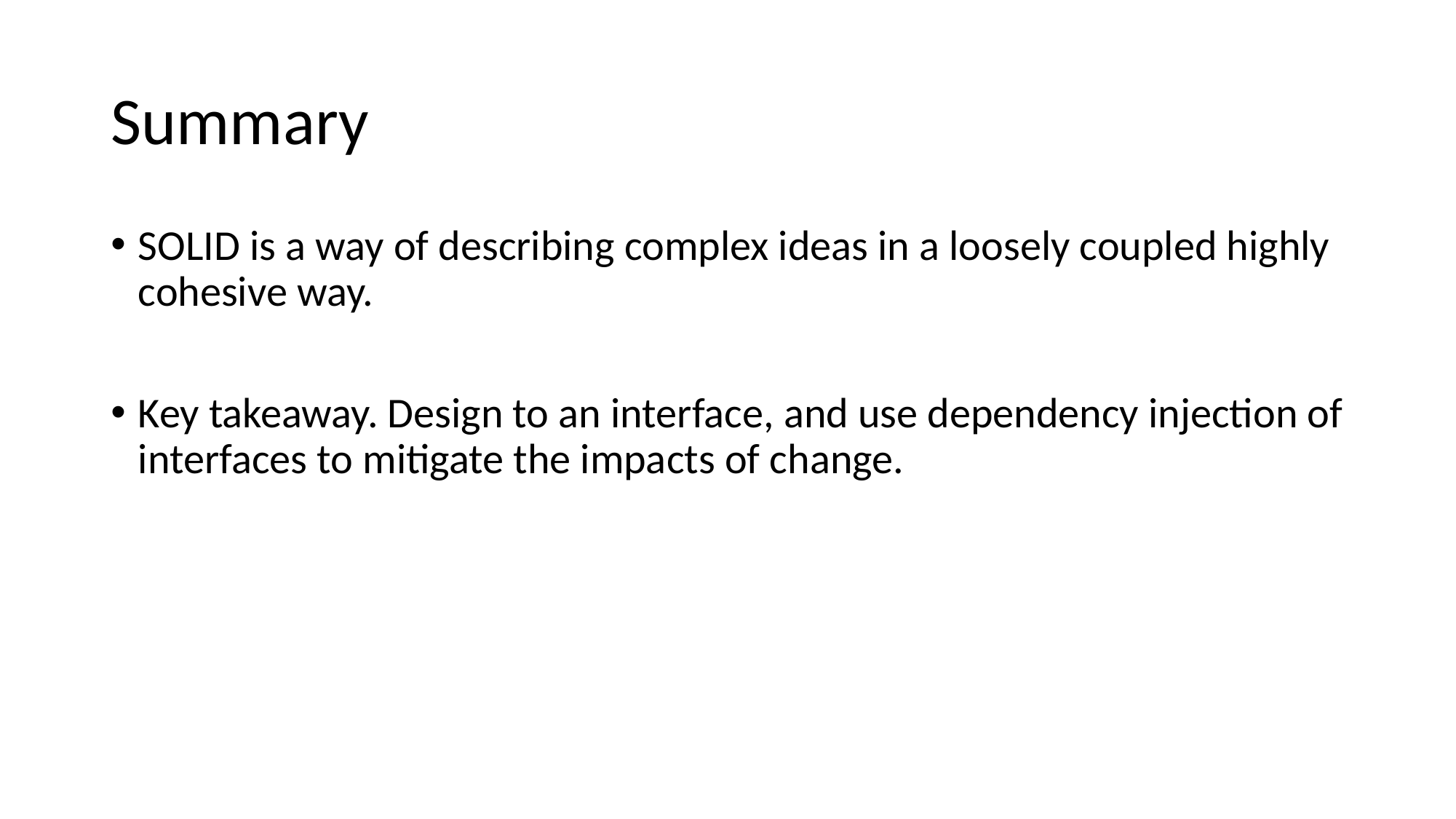

# Summary
SOLID is a way of describing complex ideas in a loosely coupled highly cohesive way.

Key takeaway. Design to an interface, and use dependency injection of interfaces to mitigate the impacts of change.